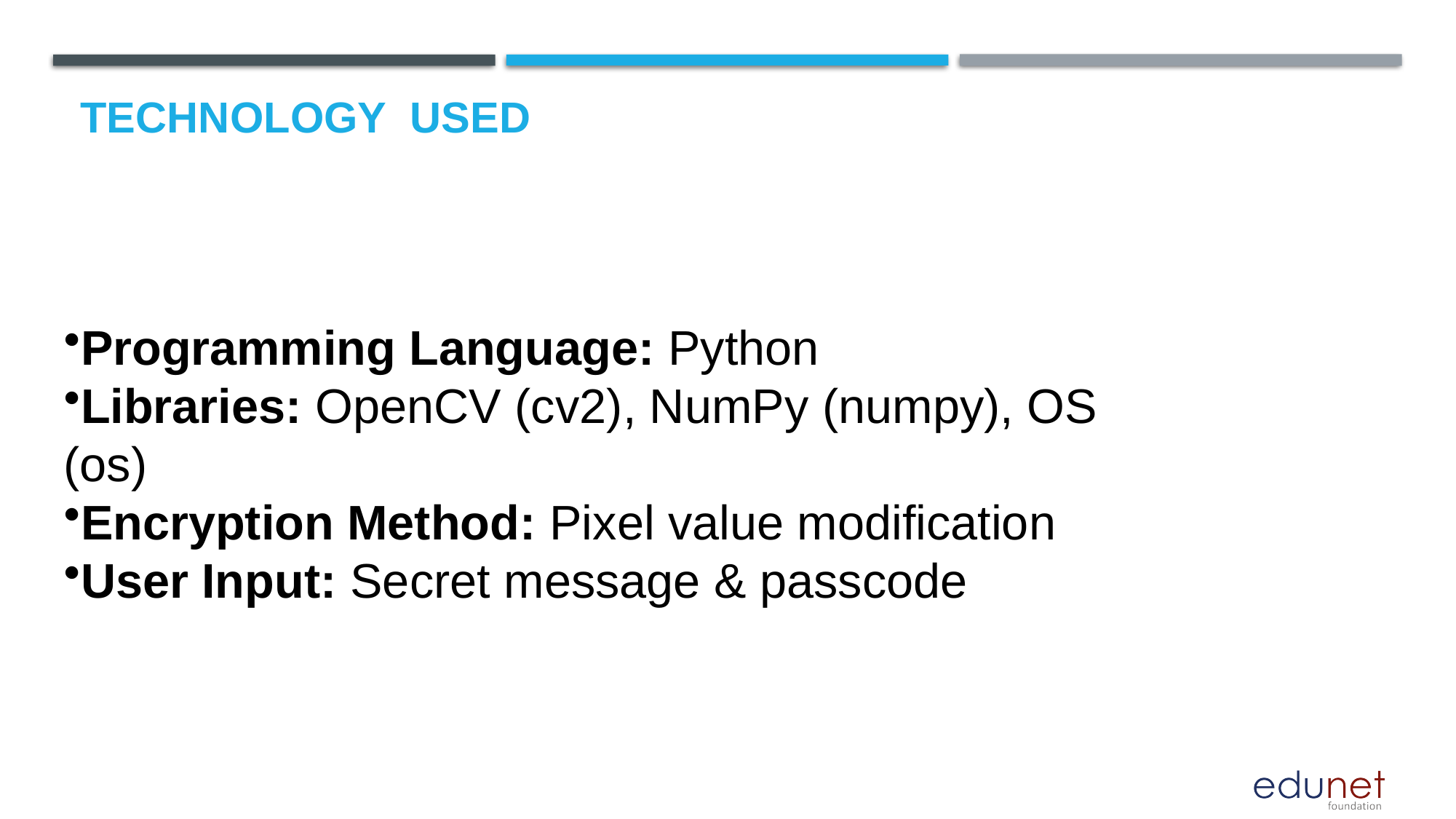

# Technology  used
Programming Language: Python
Libraries: OpenCV (cv2), NumPy (numpy), OS (os)
Encryption Method: Pixel value modification
User Input: Secret message & passcode